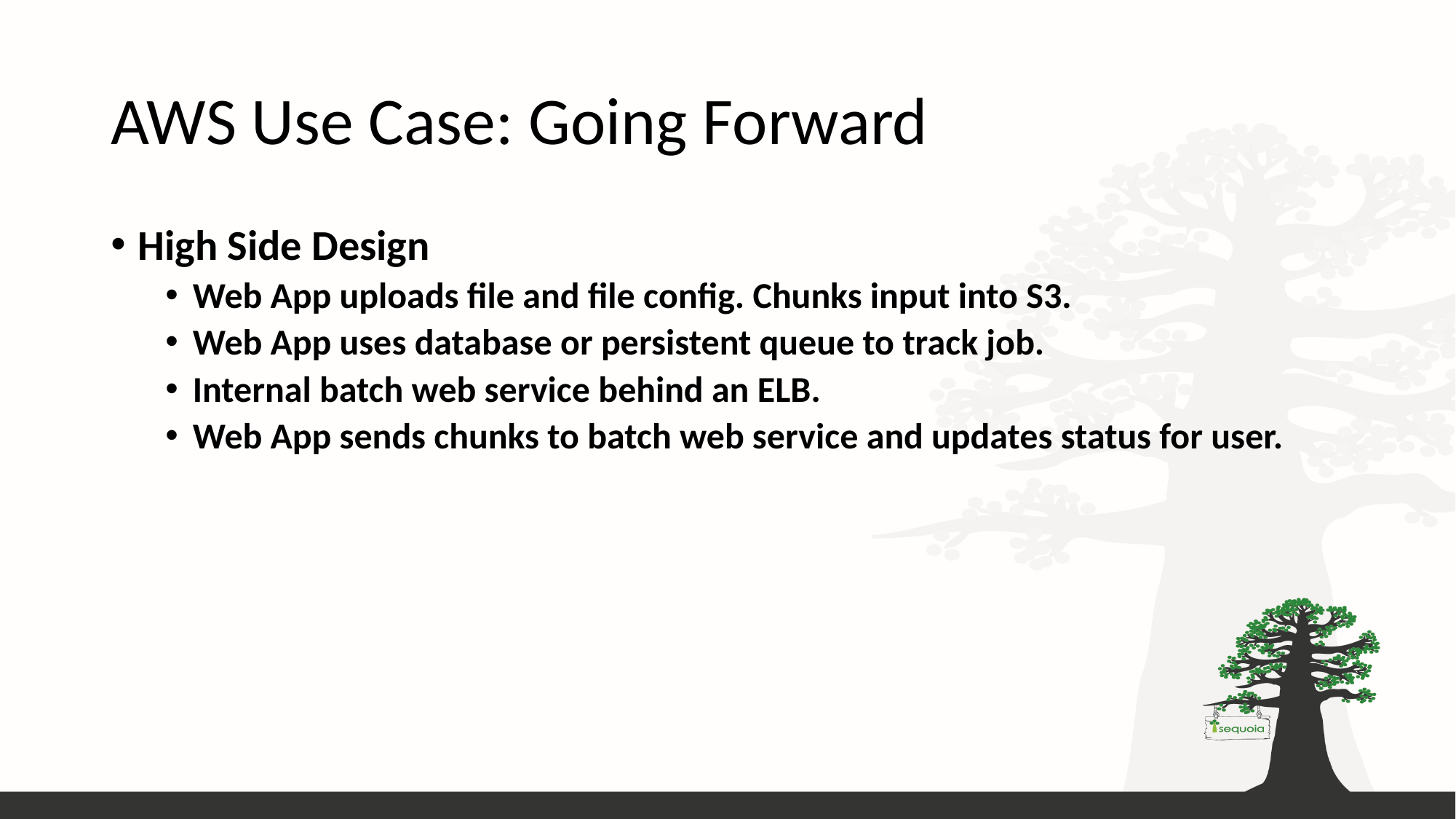

# AWS Use Case: Going Forward
High Side Design
Web App uploads file and file config. Chunks input into S3.
Web App uses database or persistent queue to track job.
Internal batch web service behind an ELB.
Web App sends chunks to batch web service and updates status for user.